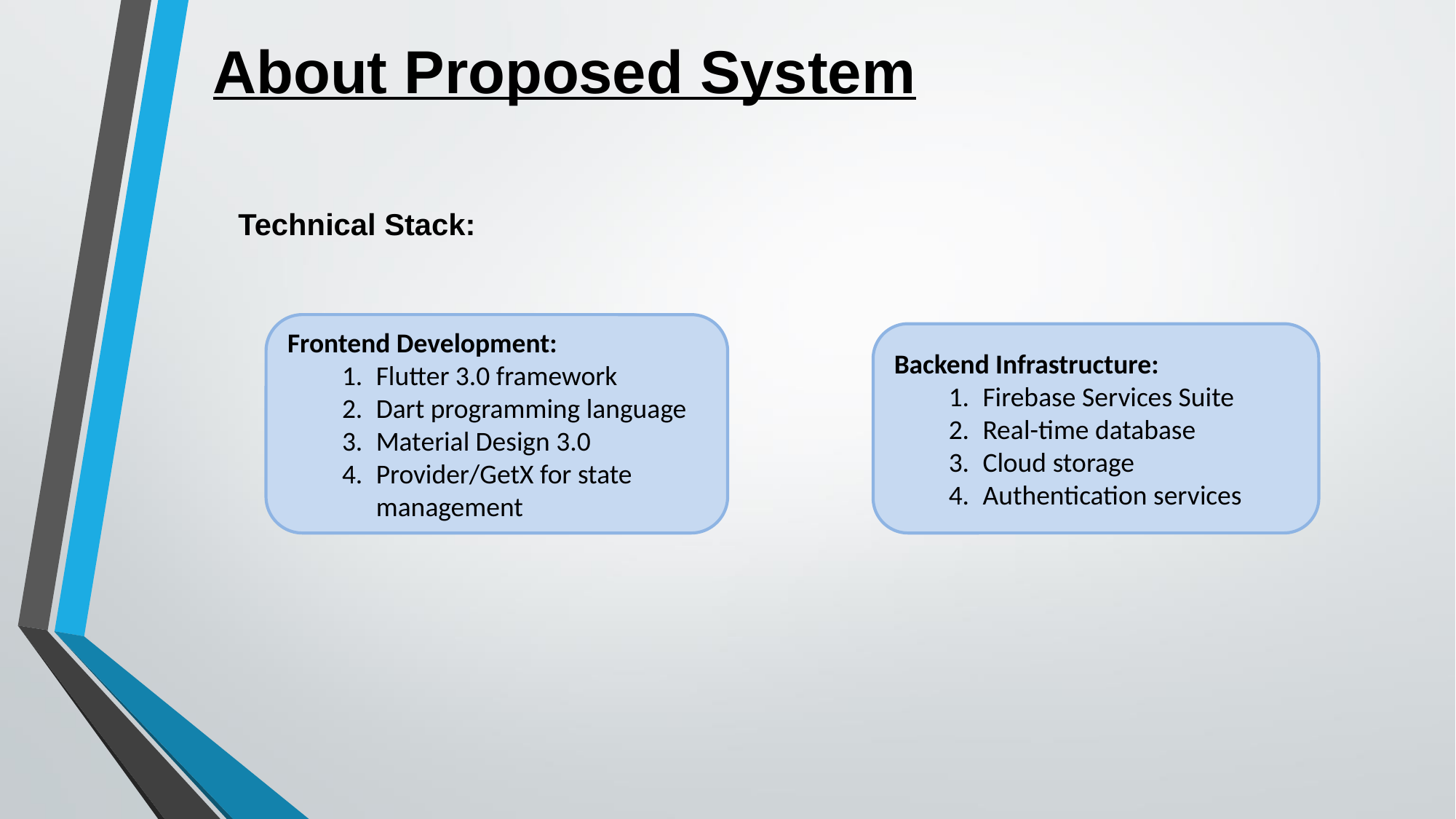

About Proposed System
Technical Stack:

Frontend Development:
Flutter 3.0 framework
Dart programming language
Material Design 3.0
Provider/GetX for state management
Backend Infrastructure:
Firebase Services Suite
Real-time database
Cloud storage
Authentication services